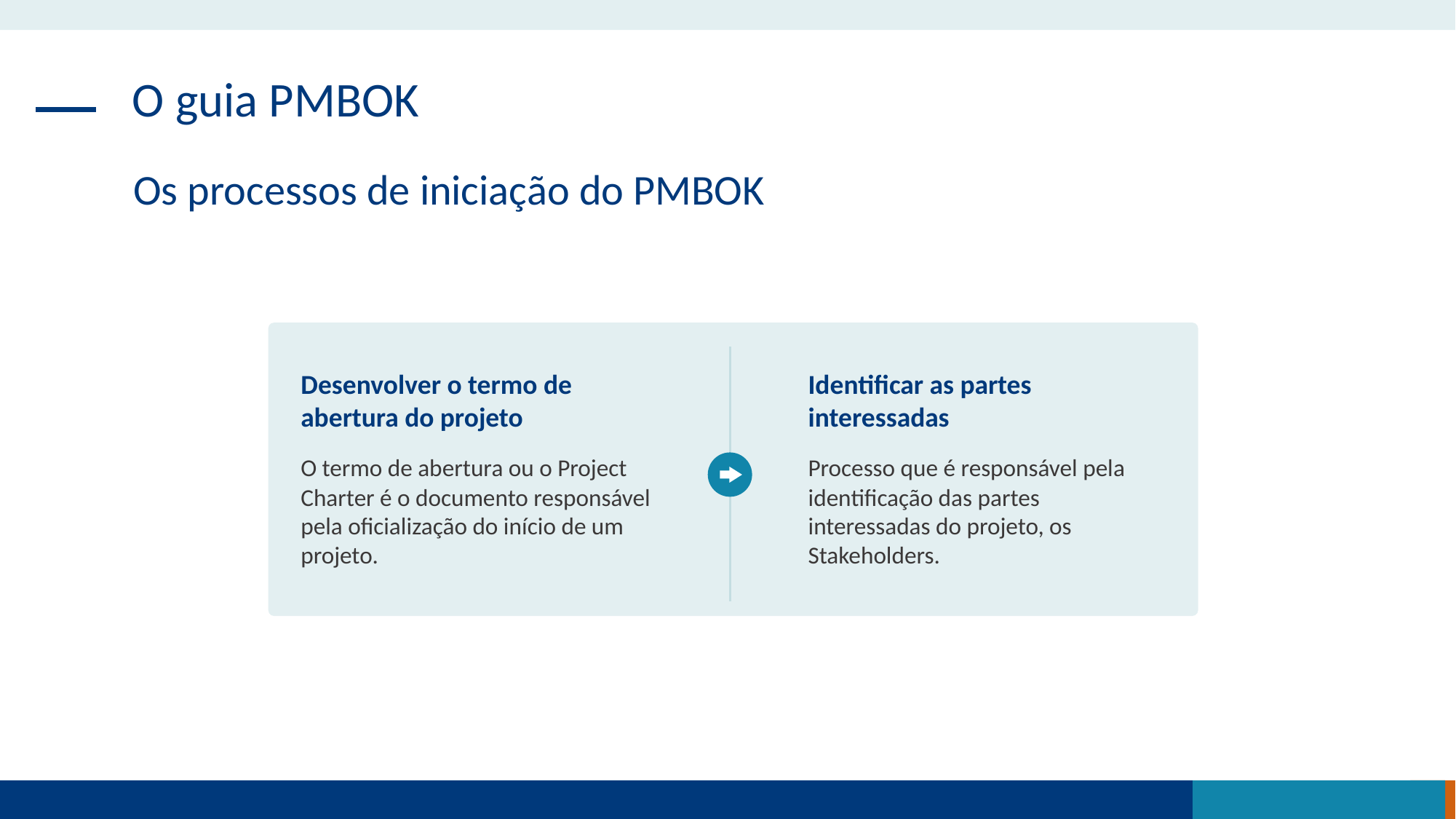

O guia PMBOK
Os processos de iniciação do PMBOK

Desenvolver o termo de abertura do projeto
Identificar as partes interessadas
O termo de abertura ou o Project Charter é o documento responsável pela oficialização do início de um projeto.
Processo que é responsável pela identificação das partes interessadas do projeto, os Stakeholders.